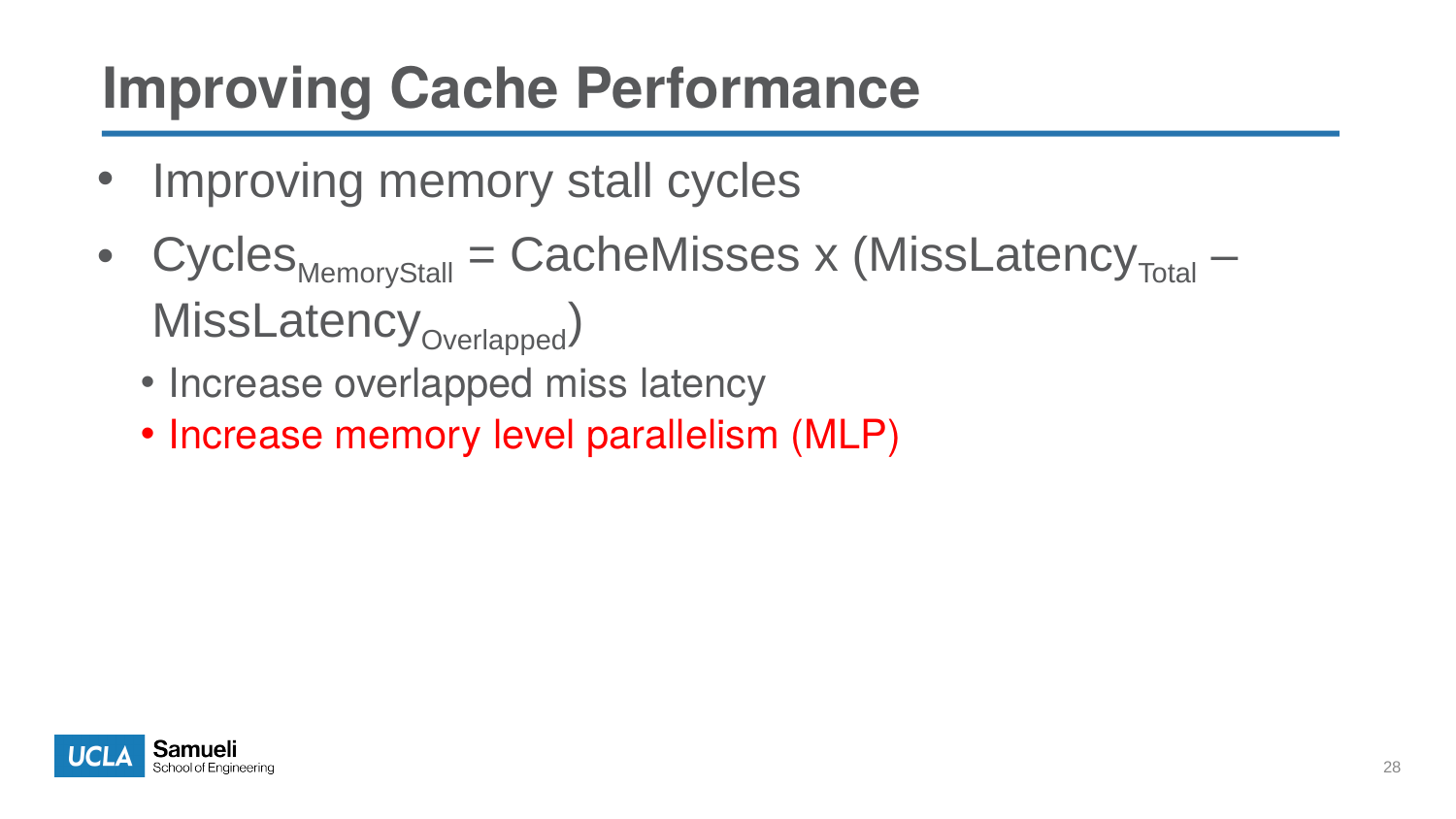

Improving Cache Performance
Improving memory stall cycles
CyclesMemoryStall = CacheMisses x (MissLatencyTotal – MissLatencyOverlapped)
Increase overlapped miss latency
Increase memory level parallelism (MLP)
28